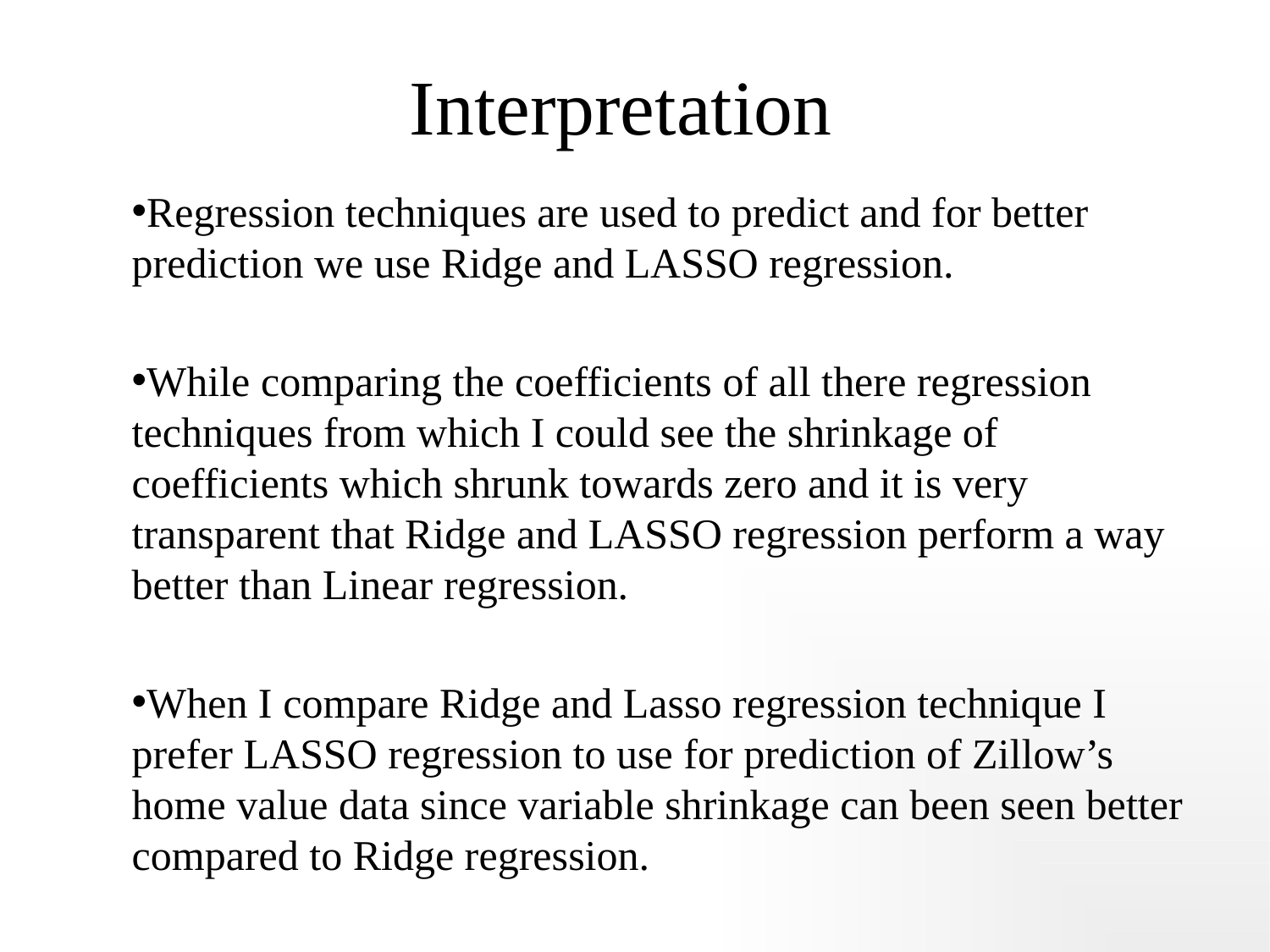

# Interpretation
Regression techniques are used to predict and for better prediction we use Ridge and LASSO regression.

While comparing the coefficients of all there regression techniques from which I could see the shrinkage of coefficients which shrunk towards zero and it is very transparent that Ridge and LASSO regression perform a way better than Linear regression.

When I compare Ridge and Lasso regression technique I prefer LASSO regression to use for prediction of Zillow’s home value data since variable shrinkage can been seen better compared to Ridge regression.